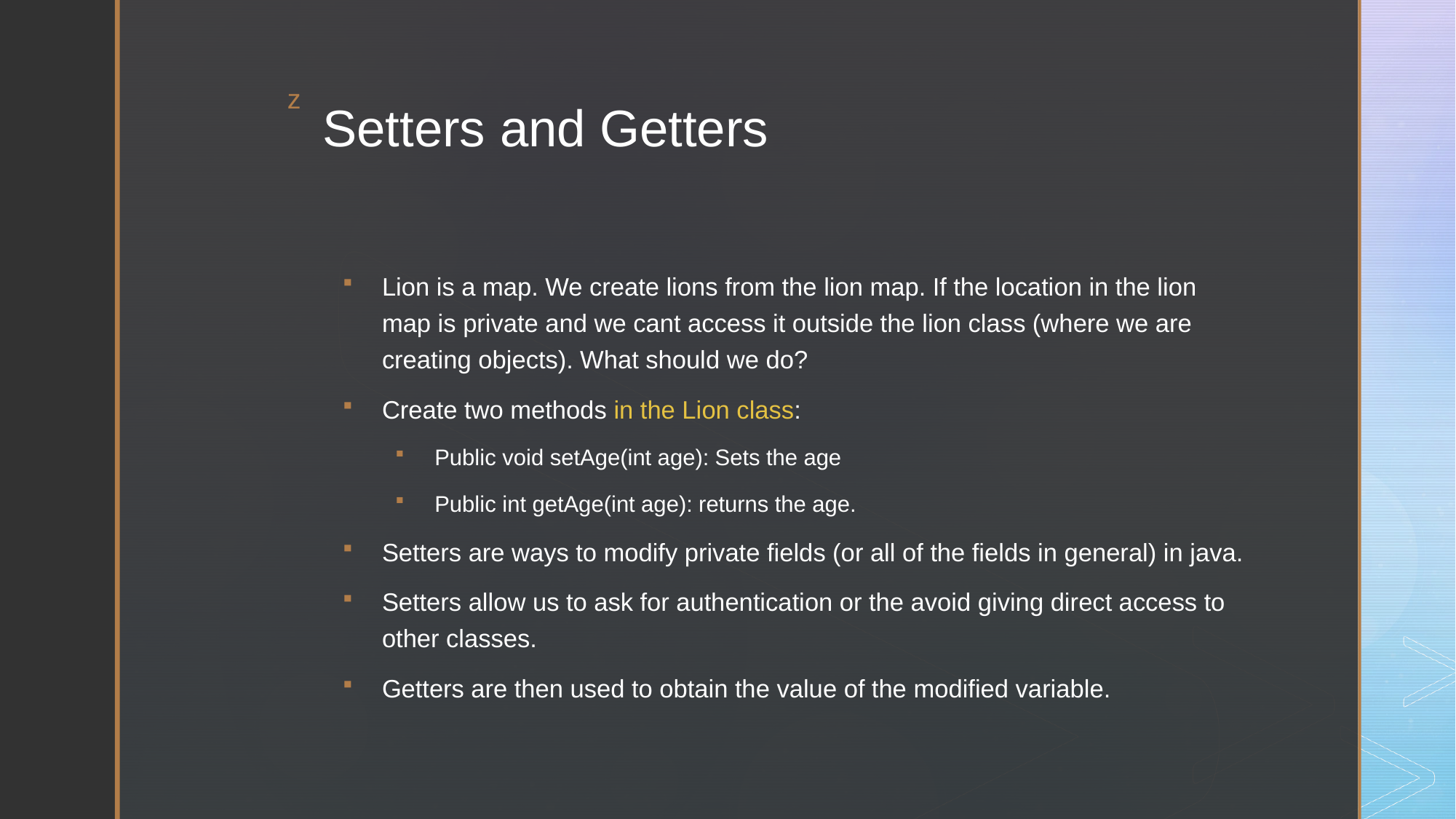

# Setters and Getters
Lion is a map. We create lions from the lion map. If the location in the lion map is private and we cant access it outside the lion class (where we are creating objects). What should we do?
Create two methods in the Lion class:
Public void setAge(int age): Sets the age
Public int getAge(int age): returns the age.
Setters are ways to modify private fields (or all of the fields in general) in java.
Setters allow us to ask for authentication or the avoid giving direct access to other classes.
Getters are then used to obtain the value of the modified variable.